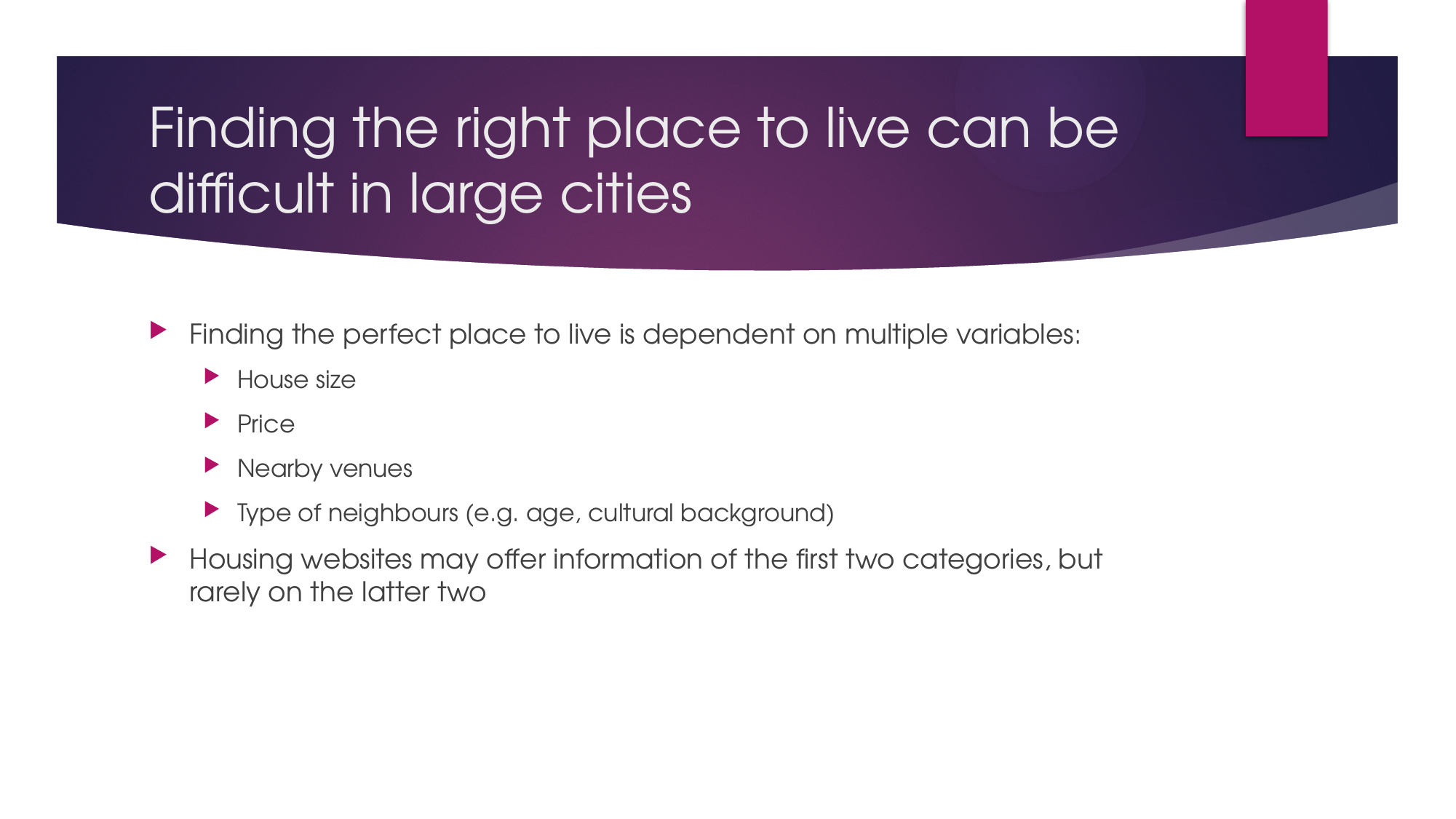

# Finding the right place to live can be difficult in large cities
Finding the perfect place to live is dependent on multiple variables:
House size
Price
Nearby venues
Type of neighbours (e.g. age, cultural background)
Housing websites may offer information of the first two categories, but rarely on the latter two